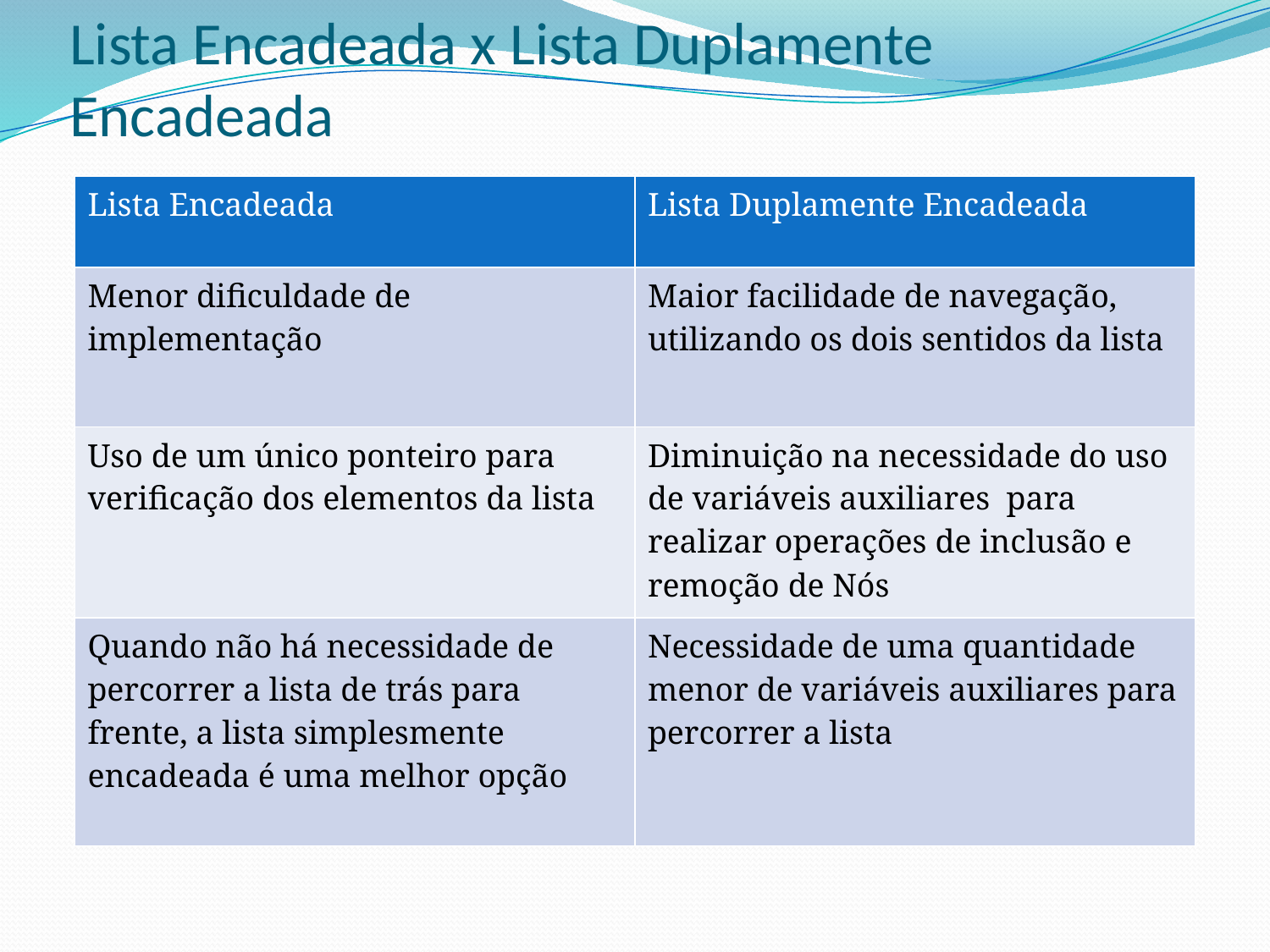

# Lista Encadeada x Lista Duplamente Encadeada
| Lista Encadeada | Lista Duplamente Encadeada |
| --- | --- |
| Menor dificuldade de implementação | Maior facilidade de navegação, utilizando os dois sentidos da lista |
| Uso de um único ponteiro para verificação dos elementos da lista | Diminuição na necessidade do uso de variáveis auxiliares para realizar operações de inclusão e remoção de Nós |
| Quando não há necessidade de percorrer a lista de trás para frente, a lista simplesmente encadeada é uma melhor opção | Necessidade de uma quantidade menor de variáveis auxiliares para percorrer a lista |
.